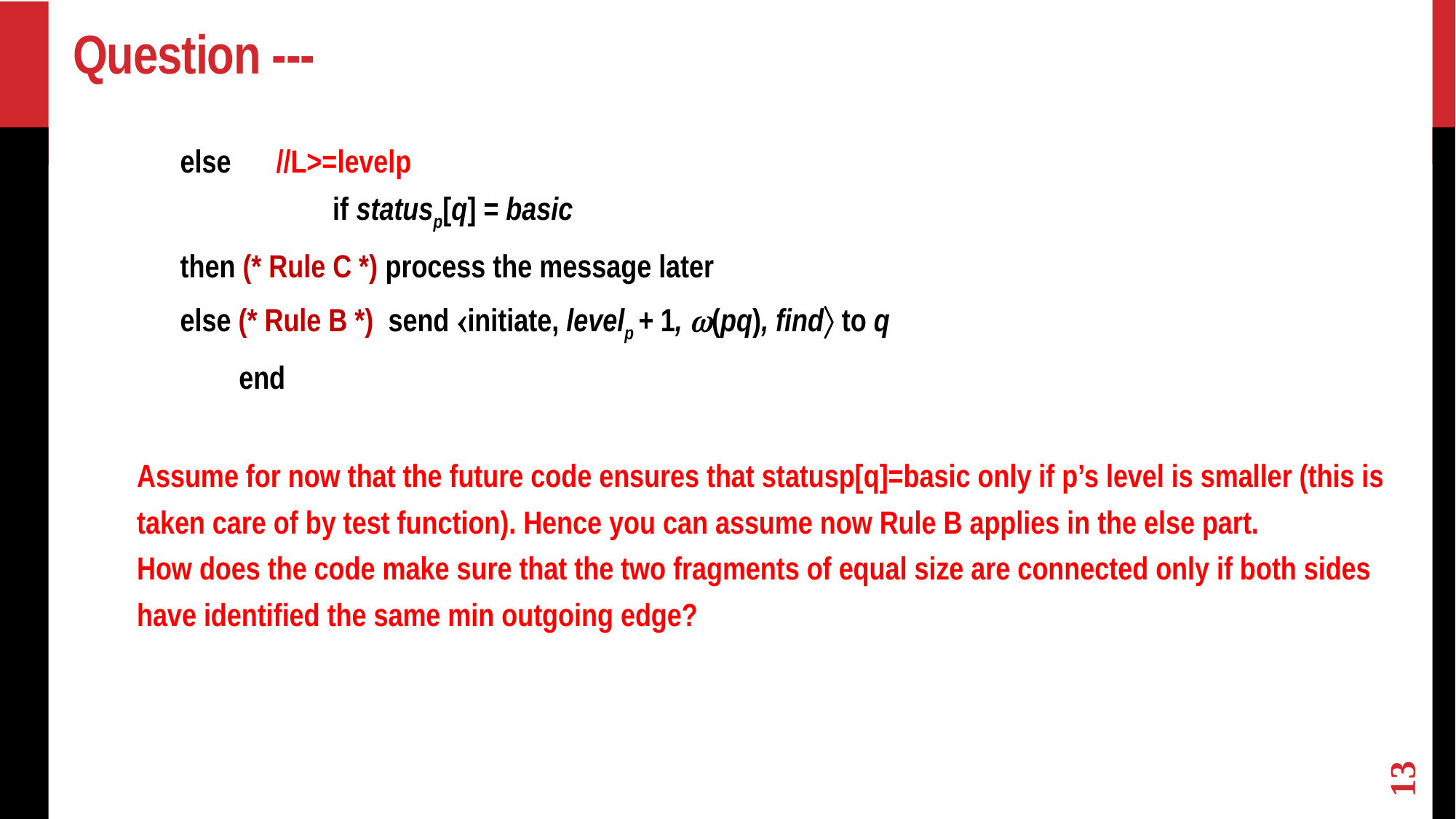

# Question ---
		else 	//L>=levelp
                     if statusp[q] = basic
				then (* Rule C *) process the message later
				else (* Rule B *)  send 〈initiate, levelp + 1, ω(pq), find〉 to q
              end
Assume for now that the future code ensures that statusp[q]=basic only if p’s level is smaller (this is taken care of by test function). Hence you can assume now Rule B applies in the else part.
How does the code make sure that the two fragments of equal size are connected only if both sides have identified the same min outgoing edge?
13